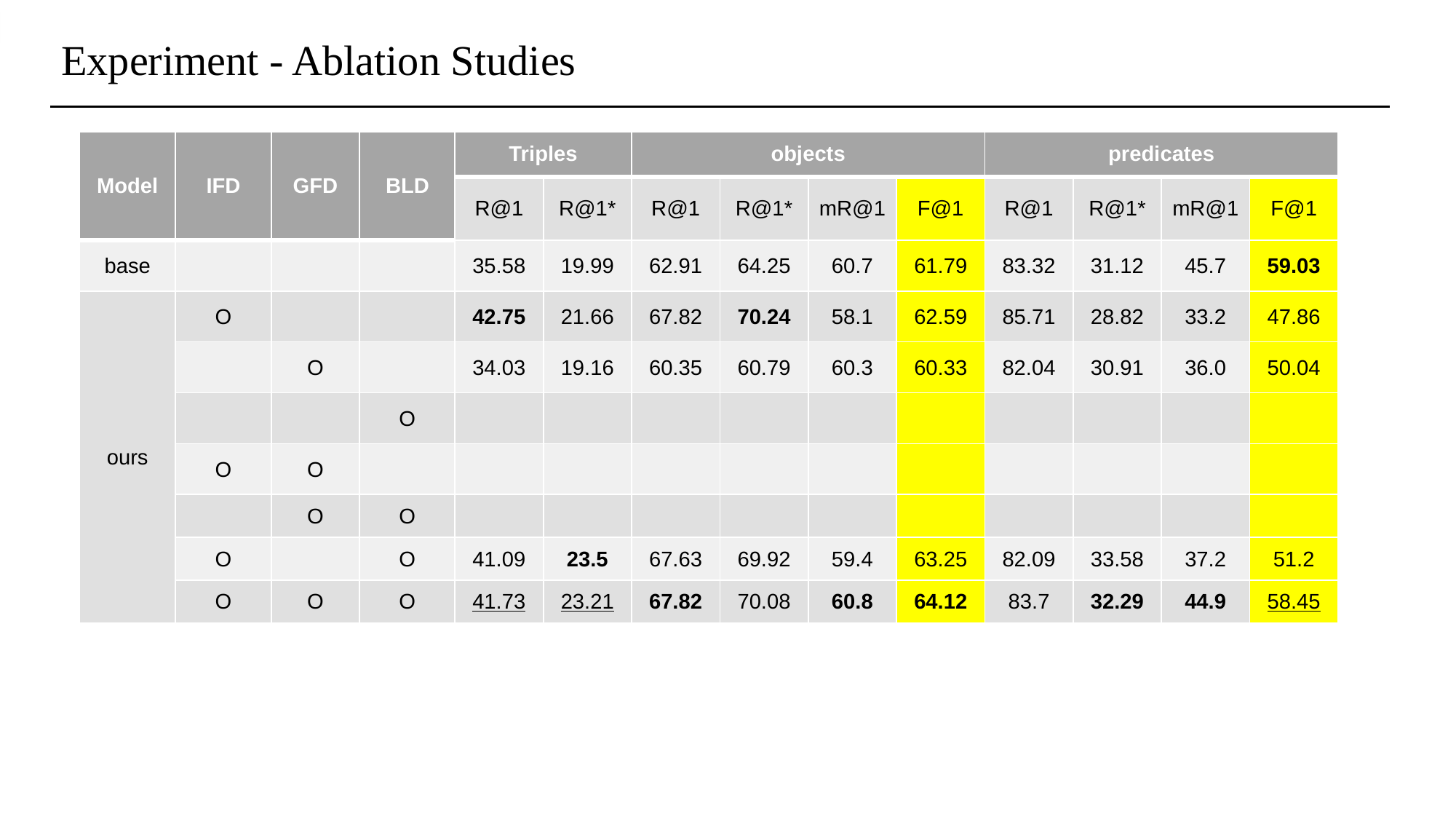

# Experiment - Ablation Studies

| Model | IFD | GFD | BLD | Triples |  | objects |  |  |  | predicates |  |  |  |
| --- | --- | --- | --- | --- | --- | --- | --- | --- | --- | --- | --- | --- | --- |
|  |  |  |  | R@1 | R@1\* | R@1 | R@1\* | mR@1 | F@1 | R@1 | R@1\* | mR@1 | F@1 |
| base |  |  |  | 35.58 | 19.99 | 62.91 | 64.25 | 60.7 | 61.79 | 83.32 | 31.12 | 45.7 | 59.03 |
| ours | O |  |  | 42.75 | 21.66 | 67.82 | 70.24 | 58.1 | 62.59 | 85.71 | 28.82 | 33.2 | 47.86 |
|  |  | O |  | 34.03 | 19.16 | 60.35 | 60.79 | 60.3 | 60.33 | 82.04 | 30.91 | 36.0 | 50.04 |
|  |  |  | O |  |  |  |  |  |  |  |  |  |  |
|  | O | O |  |  |  |  |  |  |  |  |  |  |  |
|  |  | O | O |  |  |  |  |  |  |  |  |  |  |
|  | O |  | O | 41.09 | 23.5 | 67.63 | 69.92 | 59.4 | 63.25 | 82.09 | 33.58 | 37.2 | 51.2 |
|  | O | O | O | 41.73 | 23.21 | 67.82 | 70.08 | 60.8 | 64.12 | 83.7 | 32.29 | 44.9 | 58.45 |